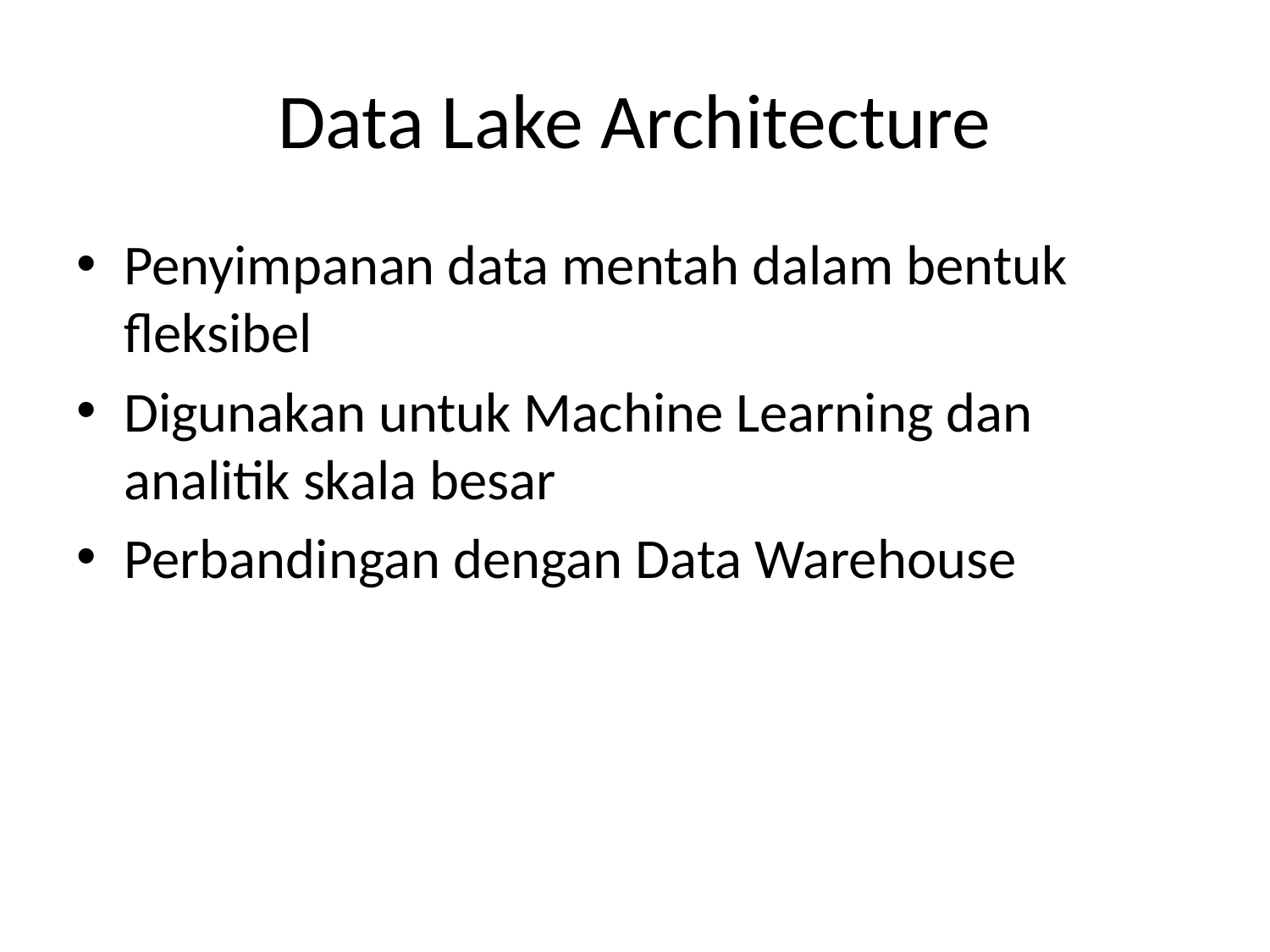

# Data Lake Architecture
Penyimpanan data mentah dalam bentuk fleksibel
Digunakan untuk Machine Learning dan analitik skala besar
Perbandingan dengan Data Warehouse